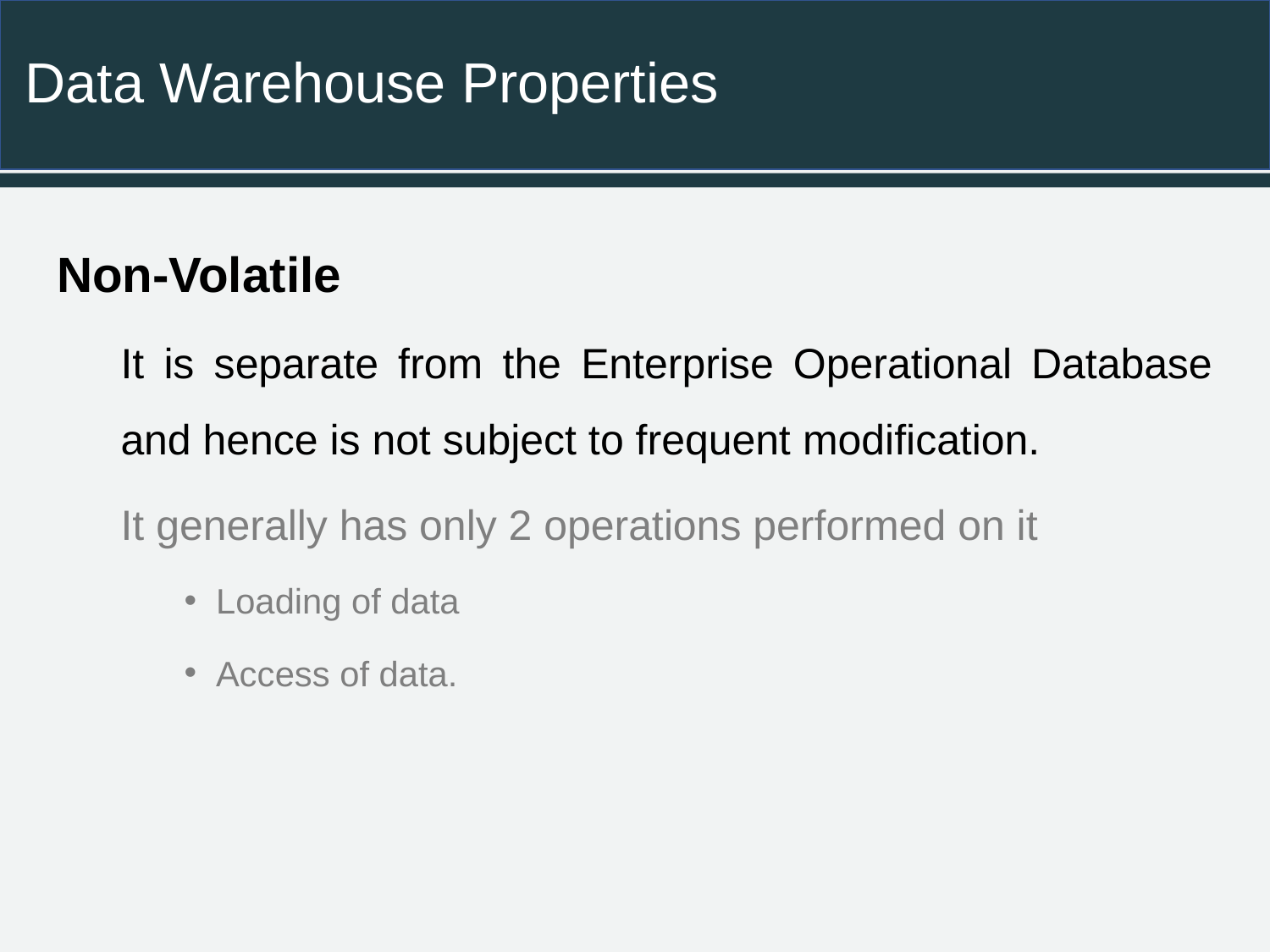

# Data Warehouse Properties
Non-Volatile
It is separate from the Enterprise Operational Database and hence is not subject to frequent modification.
It generally has only 2 operations performed on it
Loading of data
Access of data.